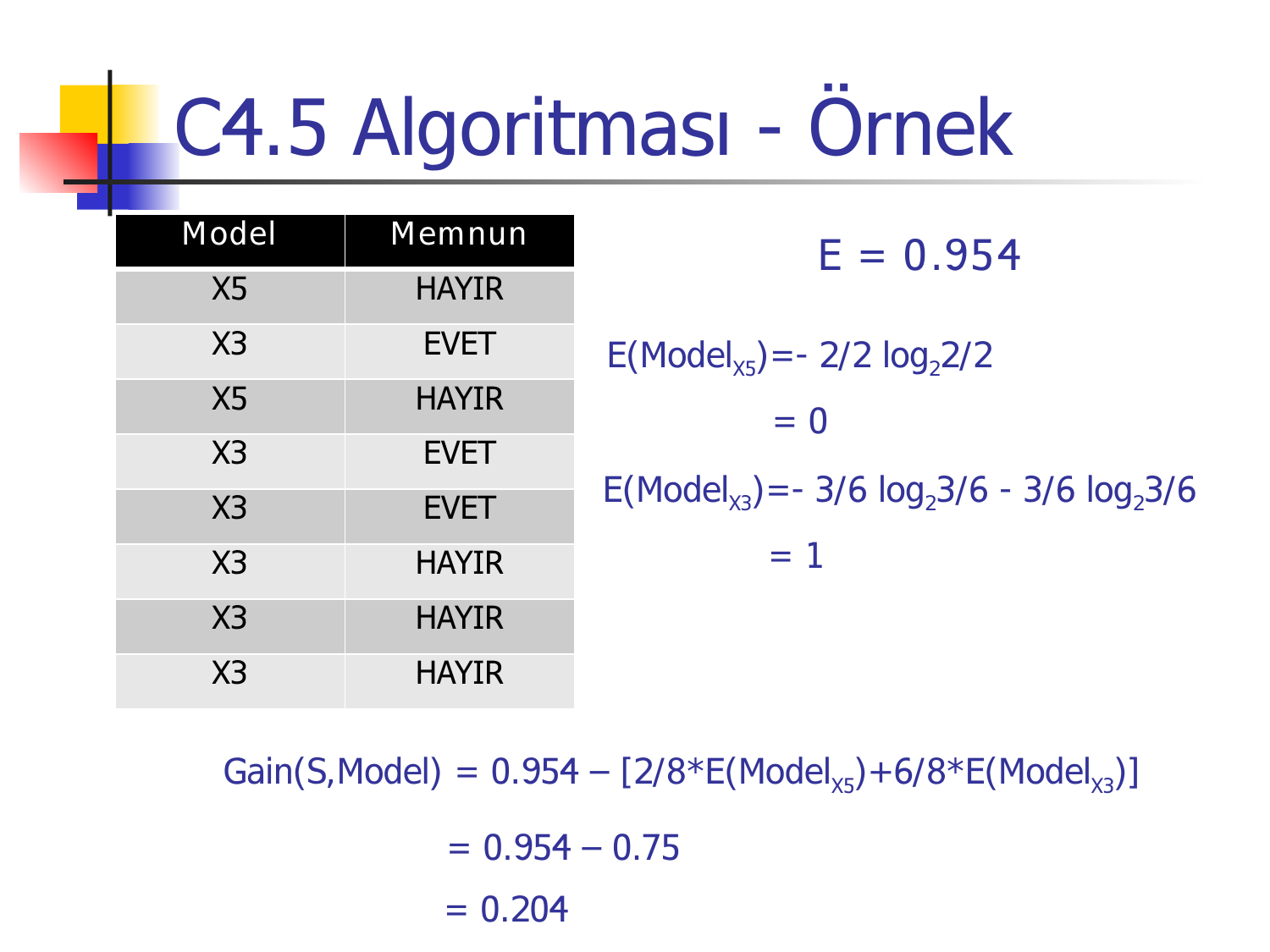

# C4.5 Algoritması - Örnek
| Model | Memnun |
| --- | --- |
| X5 | HAYIR |
| X3 | EVET |
| X5 | HAYIR |
| X3 | EVET |
| X3 | EVET |
| X3 | HAYIR |
| X3 | HAYIR |
| X3 | HAYIR |
E = 0.954
E(ModelX5)=- 2/2 log22/2
               = 0
E(ModelX3)=- 3/6 log23/6 - 3/6 log23/6
               = 1
Gain(S,Model) = 0.954 – [2/8*E(ModelX5)+6/8*E(ModelX3)]
                 = 0.954 – 0.75
                    = 0.204